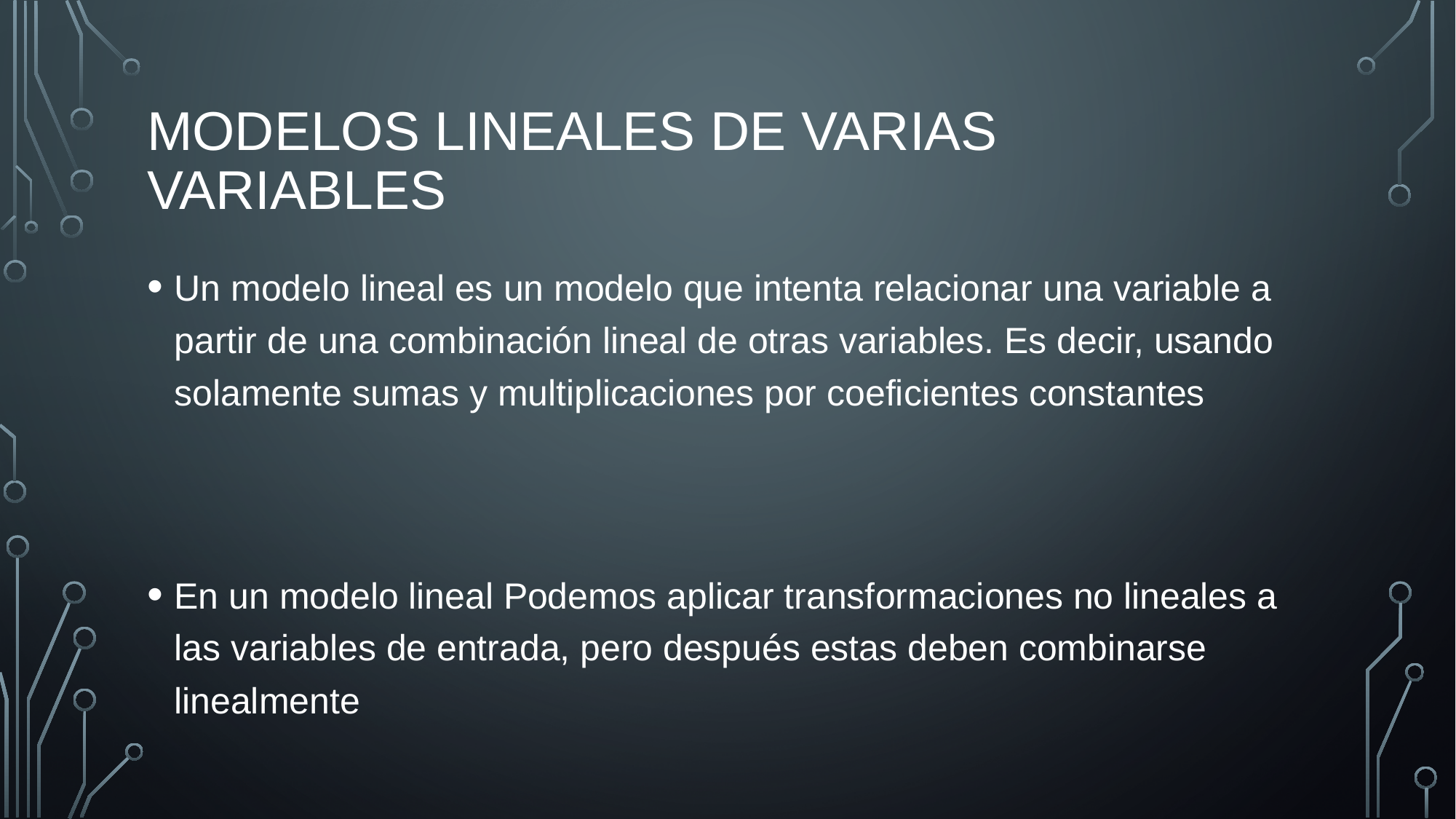

# Modelos lineales de varias variables
Un modelo lineal es un modelo que intenta relacionar una variable a partir de una combinación lineal de otras variables. Es decir, usando solamente sumas y multiplicaciones por coeficientes constantes

En un modelo lineal Podemos aplicar transformaciones no lineales a las variables de entrada, pero después estas deben combinarse linealmente